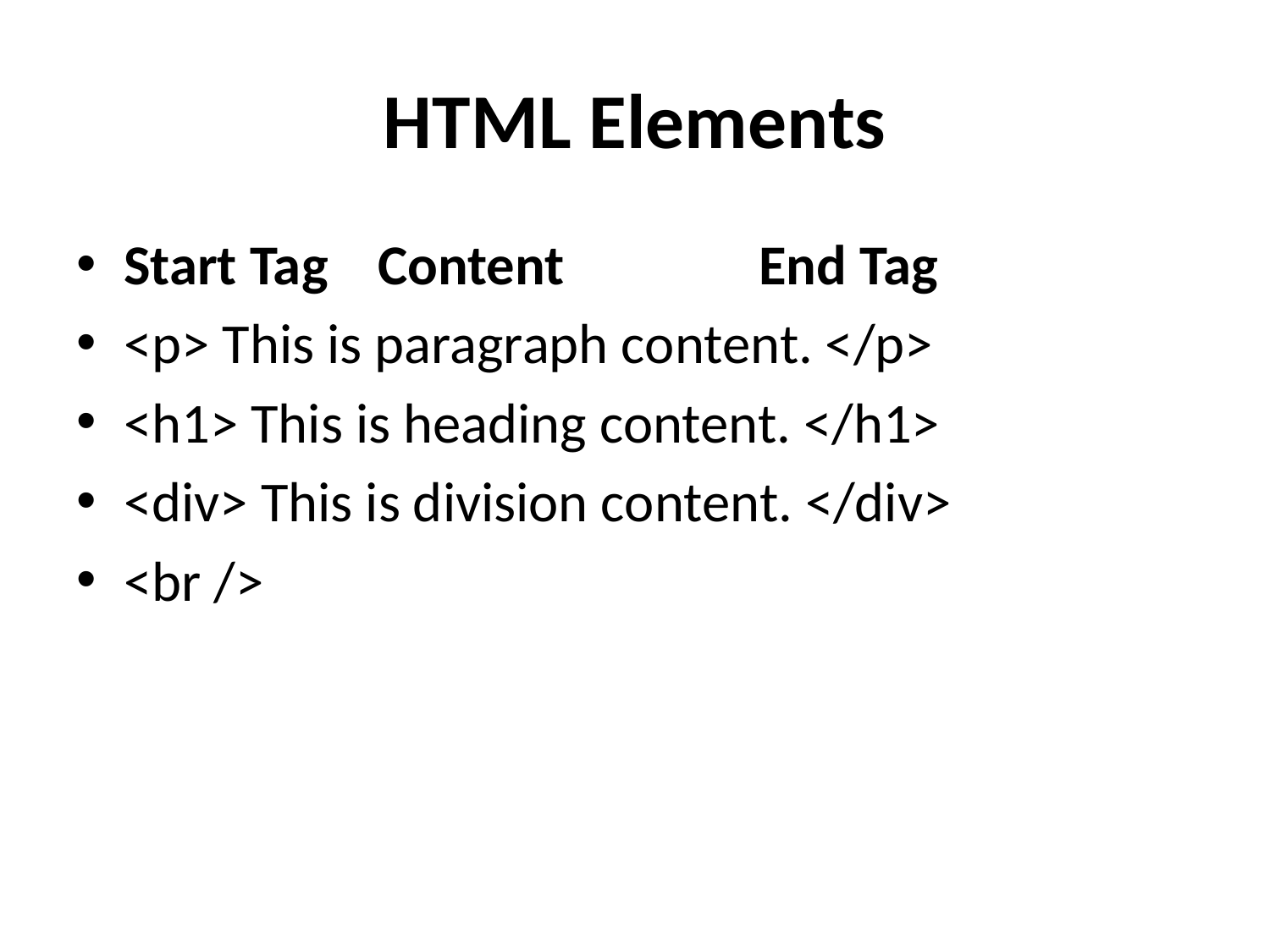

# HTML Elements
Start Tag 	Content 		End Tag
<p> This is paragraph content. </p>
<h1> This is heading content. </h1>
<div> This is division content. </div>
<br />